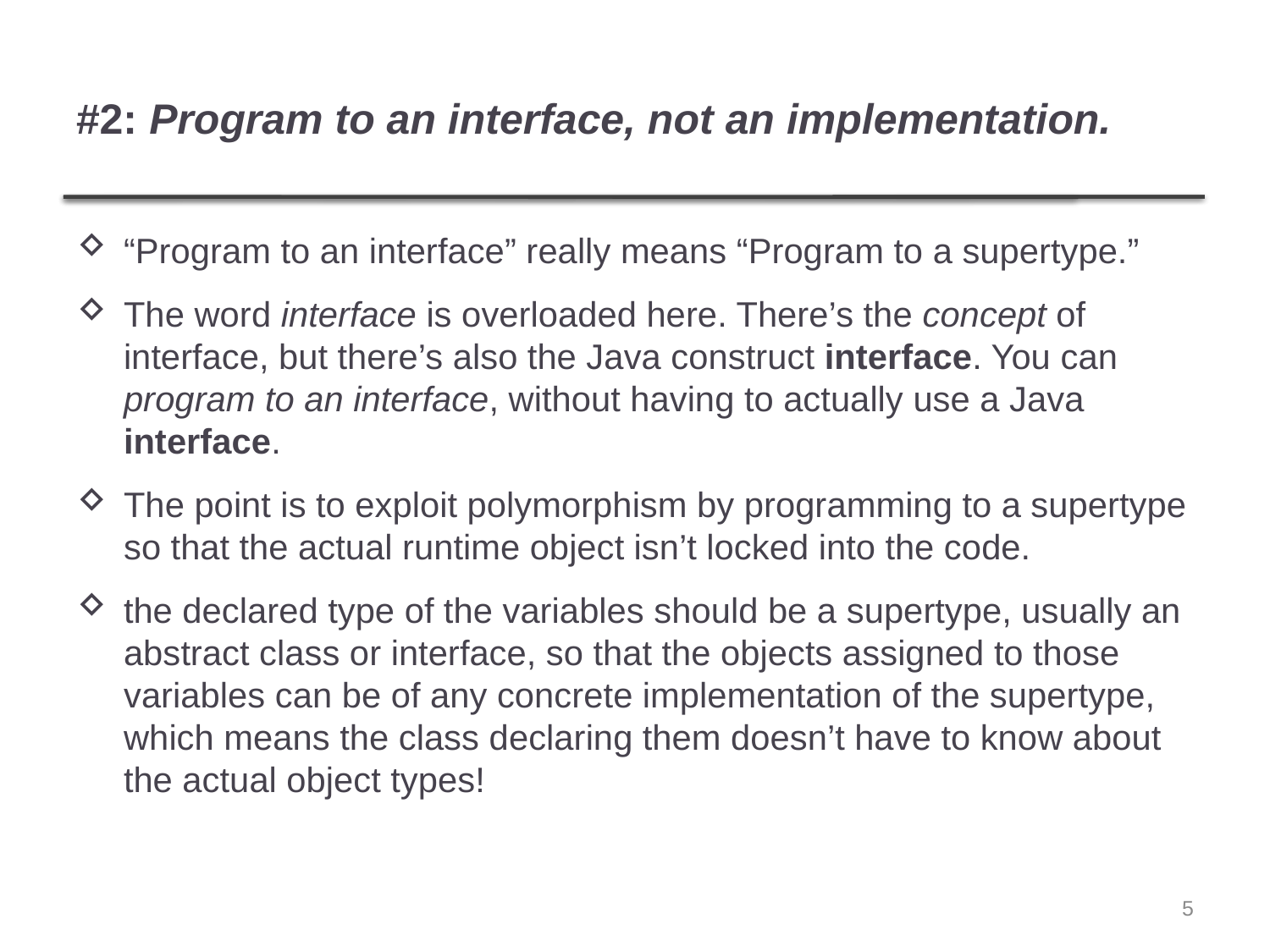

# #2: Program to an interface, not an implementation.
“Program to an interface” really means “Program to a supertype.”
The word interface is overloaded here. There’s the concept of interface, but there’s also the Java construct interface. You can program to an interface, without having to actually use a Java interface.
The point is to exploit polymorphism by programming to a supertype so that the actual runtime object isn’t locked into the code.
the declared type of the variables should be a supertype, usually an abstract class or interface, so that the objects assigned to those variables can be of any concrete implementation of the supertype, which means the class declaring them doesn’t have to know about the actual object types!
5